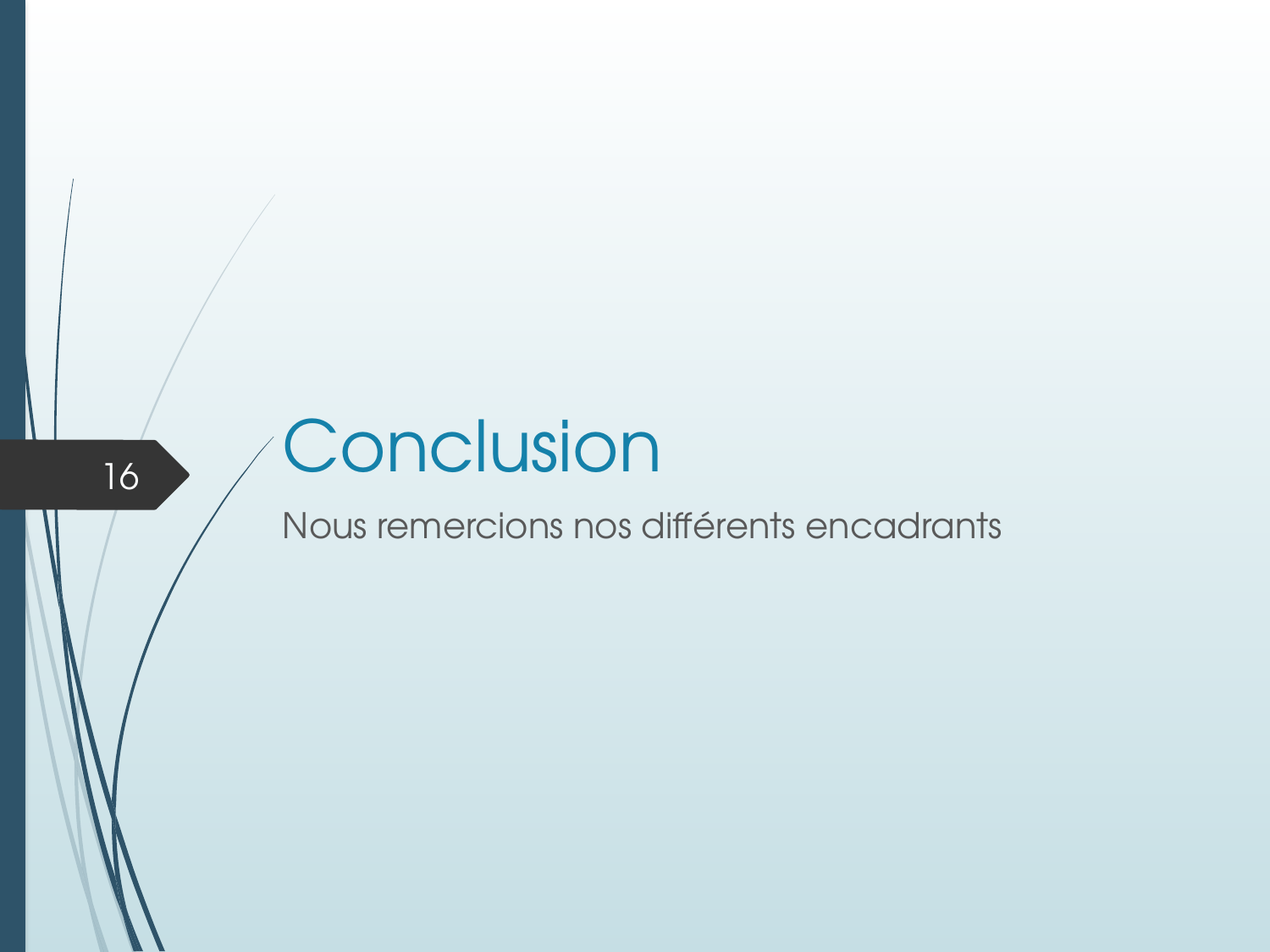

# Conclusion
16
Nous remercions nos différents encadrants